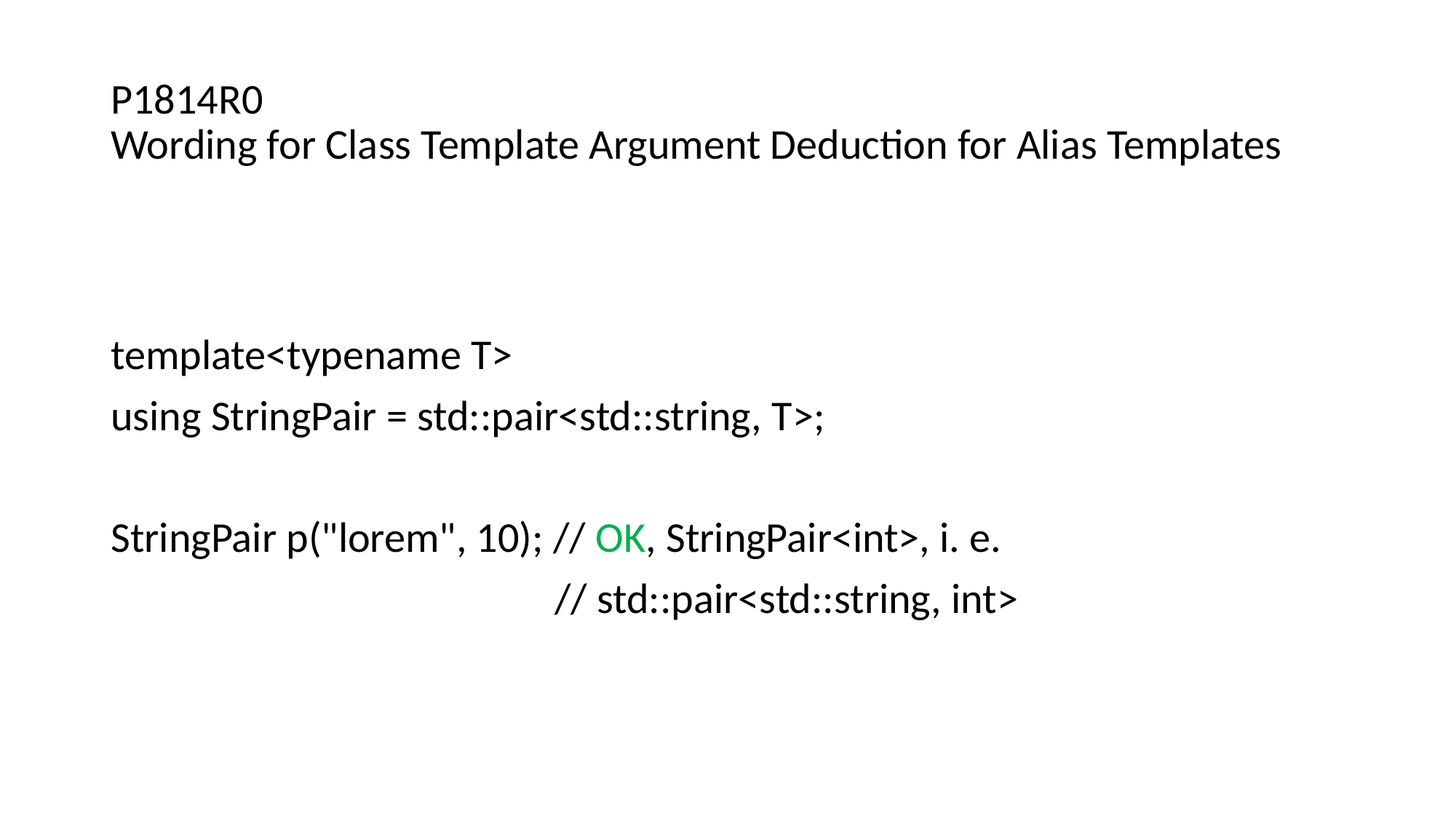

# P1814R0 Wording for Class Template Argument Deduction for Alias Templates
template<typename T>
using StringPair = std::pair<std::string, T>;

StringPair p("lorem", 10); // OK, StringPair<int>, i. e.
                                              // std::pair<std::string, int>